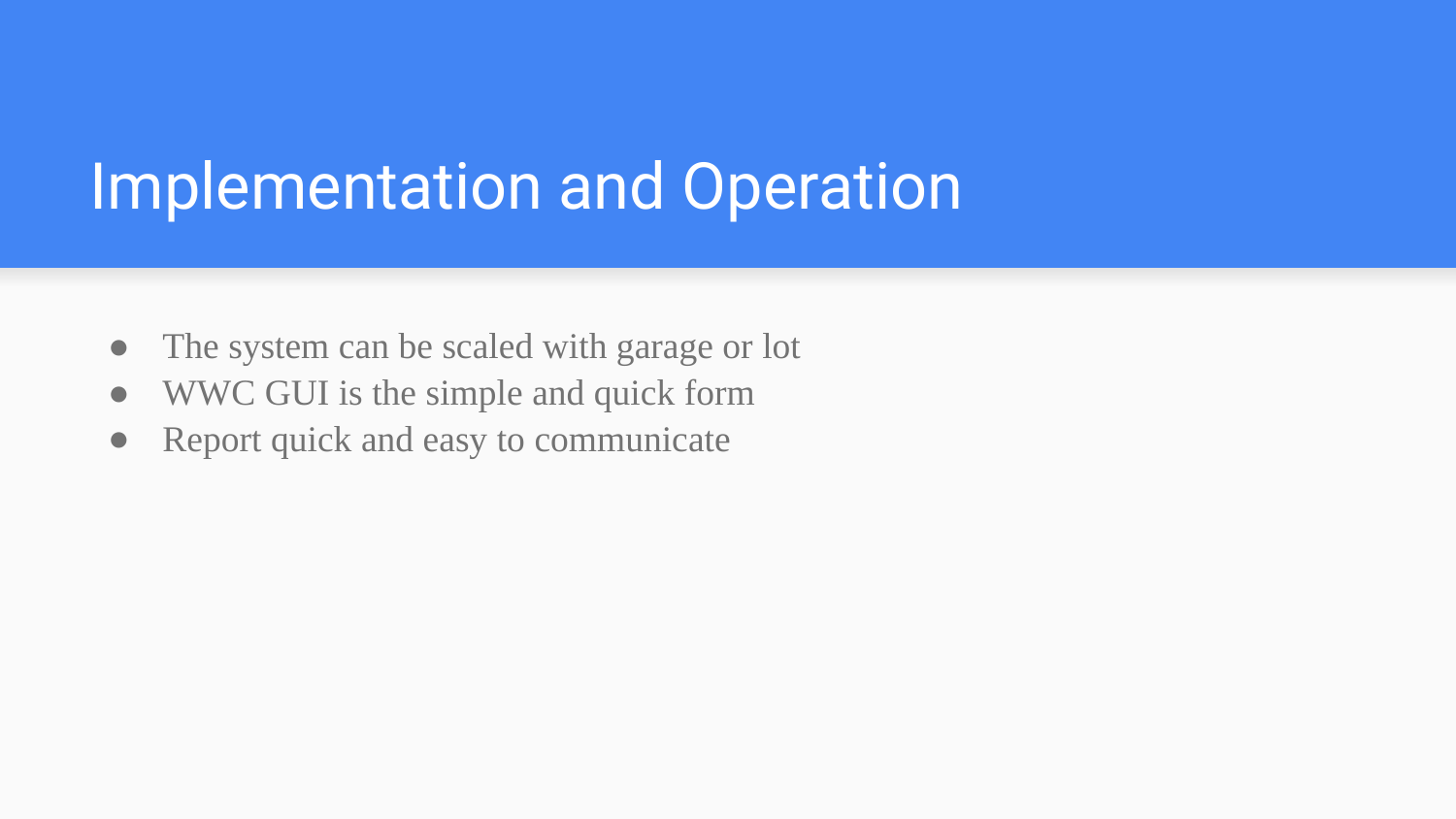

# Implementation and Operation
The system can be scaled with garage or lot
WWC GUI is the simple and quick form
Report quick and easy to communicate